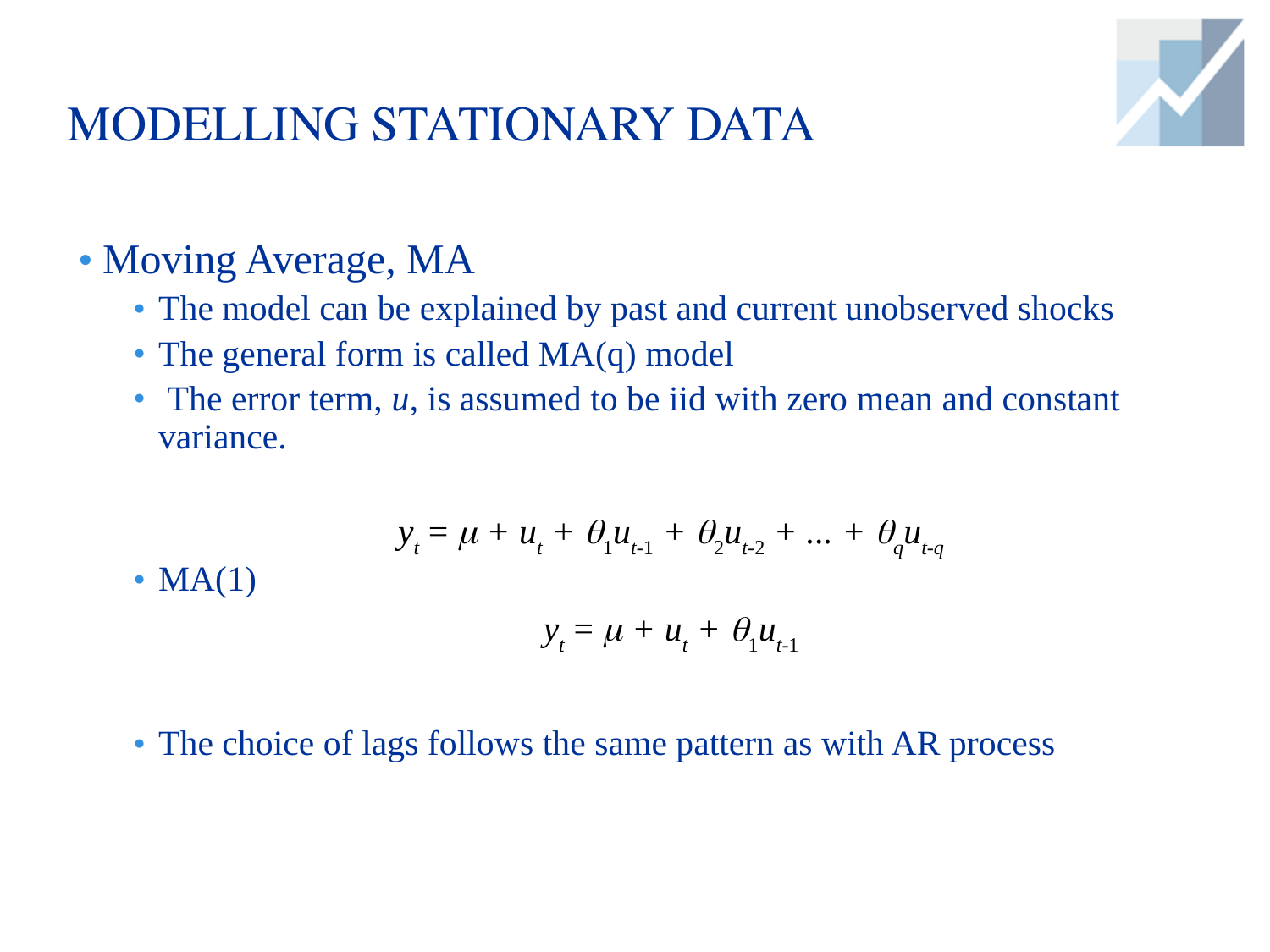

# Modelling Stationary Data
Moving Average, MA
The model can be explained by past and current unobserved shocks
The general form is called MA(q) model
 The error term, u, is assumed to be iid with zero mean and constant variance.

yt = μ + ut + θ1ut-1 + θ2ut-2 + ... + θqut-q
MA(1)
yt = μ + ut + θ1ut-1

The choice of lags follows the same pattern as with AR process